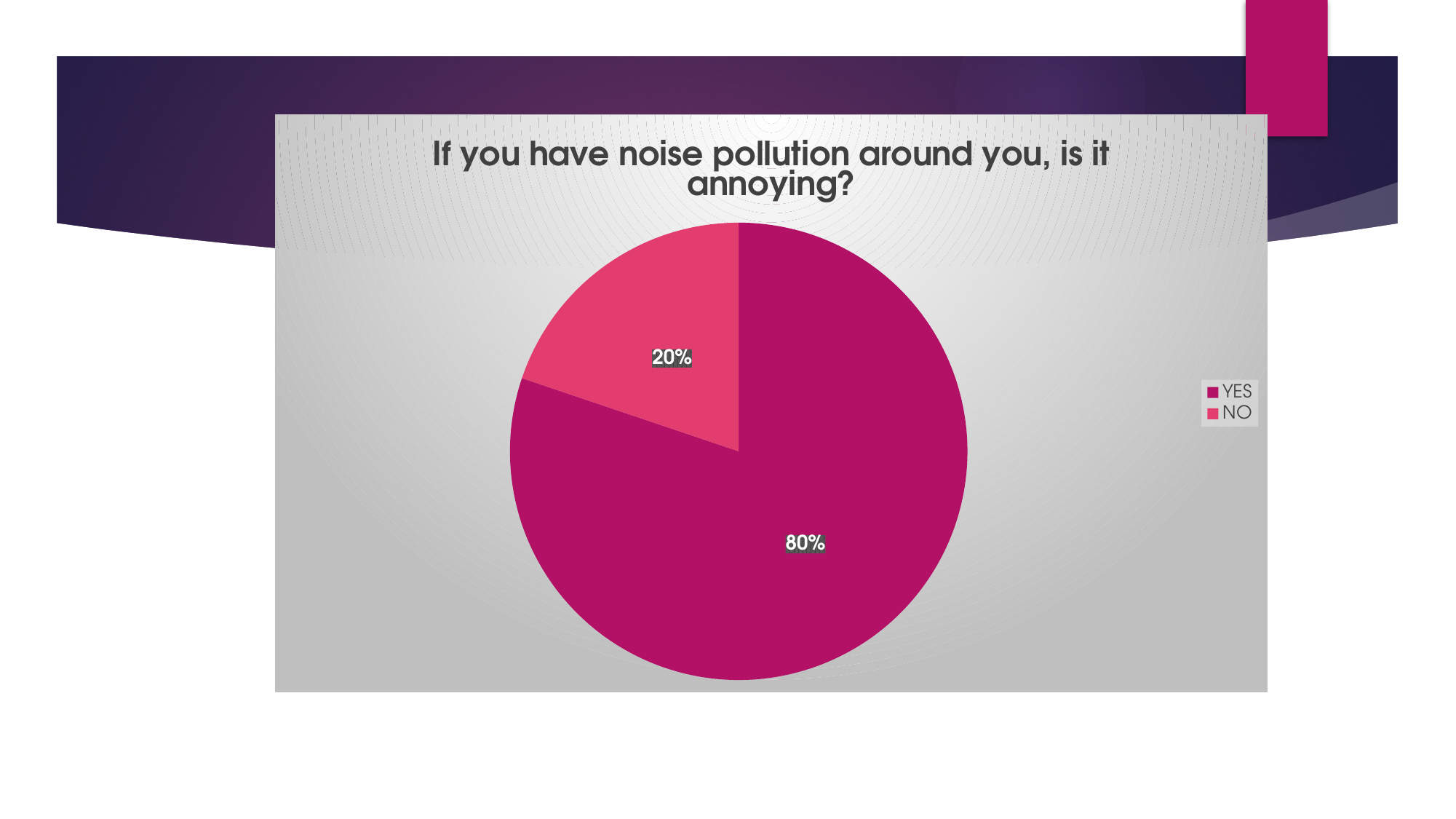

### Chart: If you have noise pollution around you, is it annoying?

| Category |  |
|---|---|
| YES | 174.0 |
| NO | 43.0 |